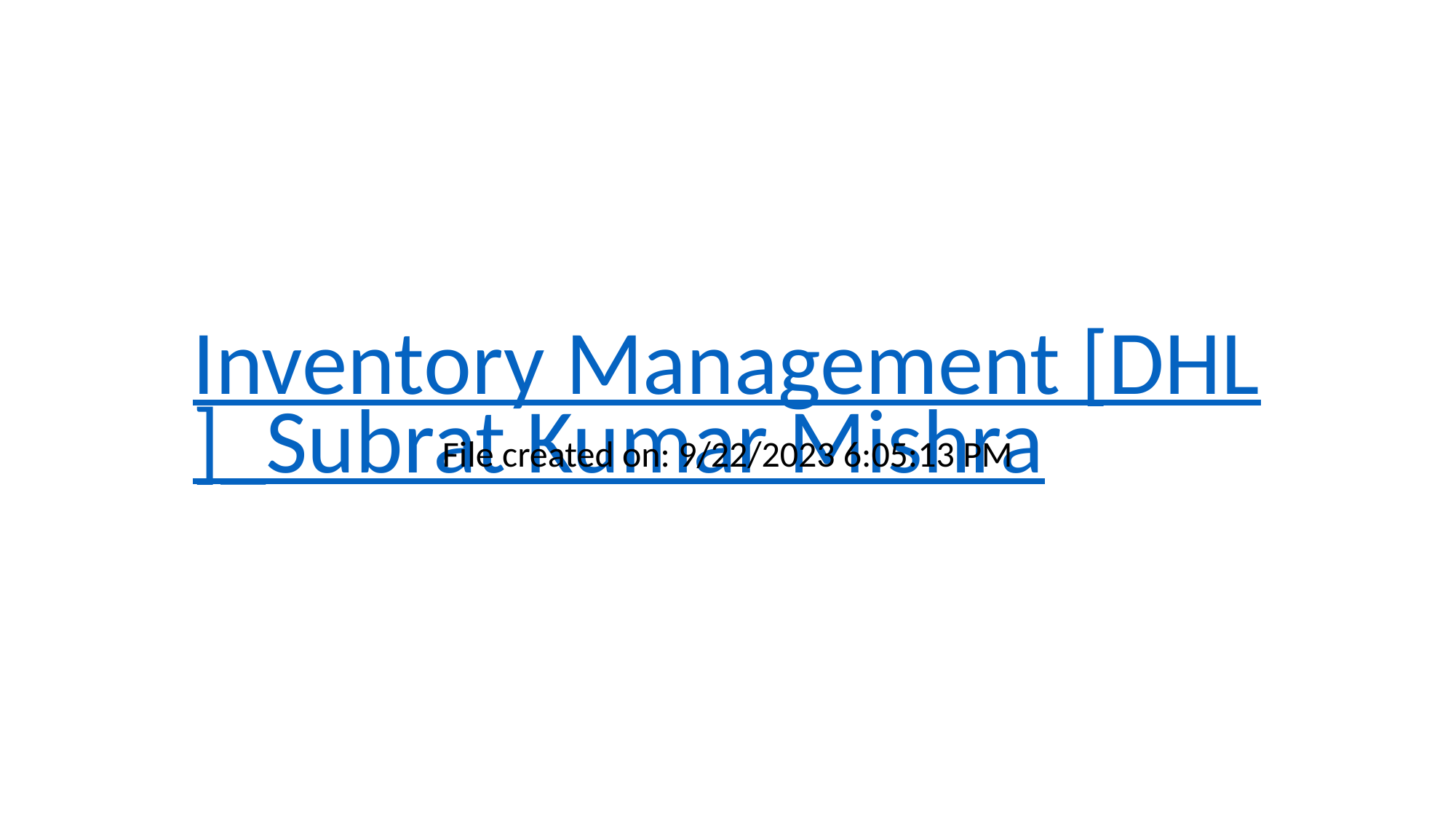

# Inventory Management [DHL]_Subrat Kumar Mishra
File created on: 9/22/2023 6:05:13 PM